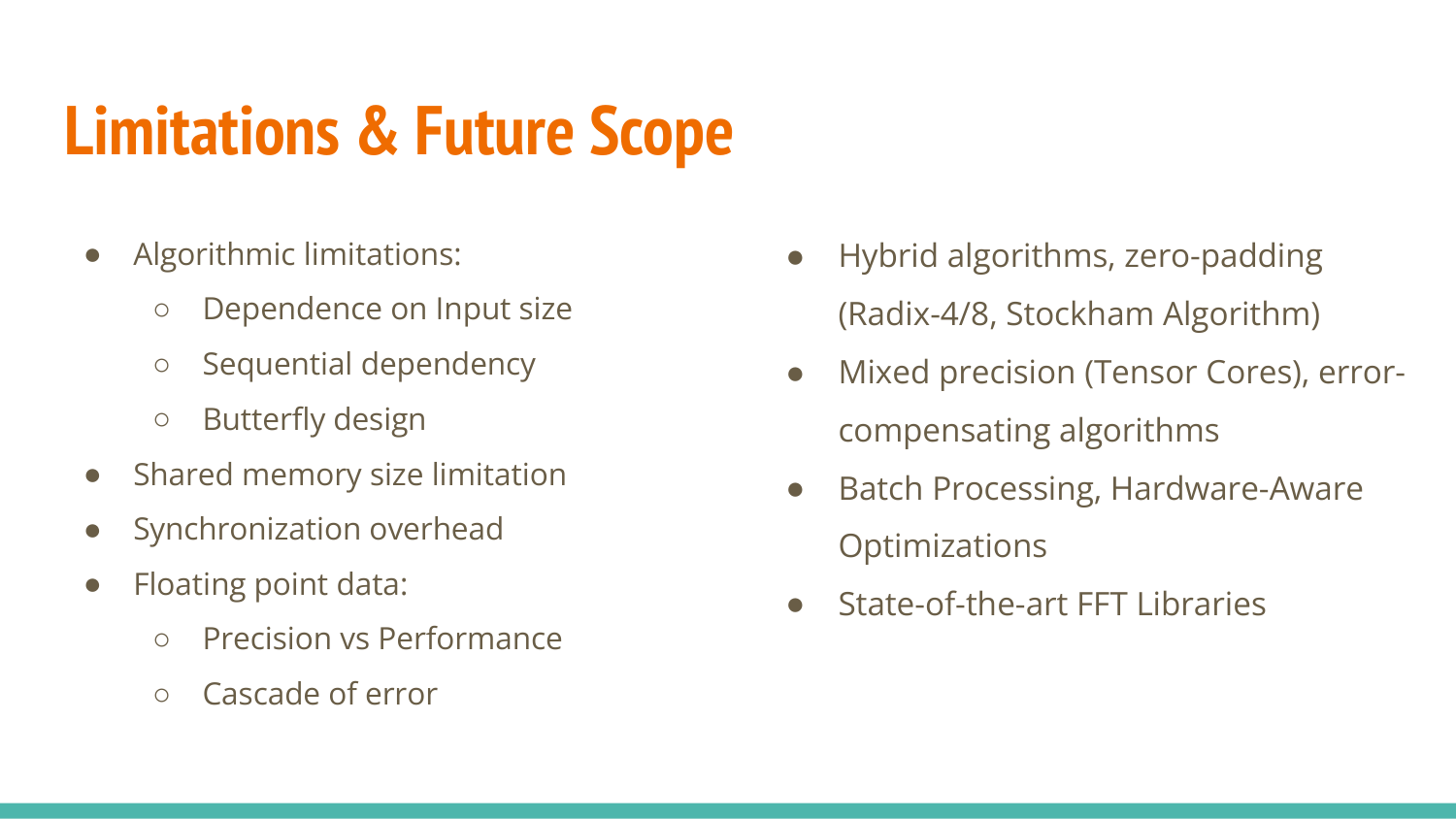

# Limitations & Future Scope
Algorithmic limitations:
Dependence on Input size
Sequential dependency
Butterfly design
Shared memory size limitation
Synchronization overhead
Floating point data:
Precision vs Performance
Cascade of error
Hybrid algorithms, zero-padding (Radix-4/8, Stockham Algorithm)
Mixed precision (Tensor Cores), error-compensating algorithms
Batch Processing, Hardware-Aware Optimizations
State-of-the-art FFT Libraries